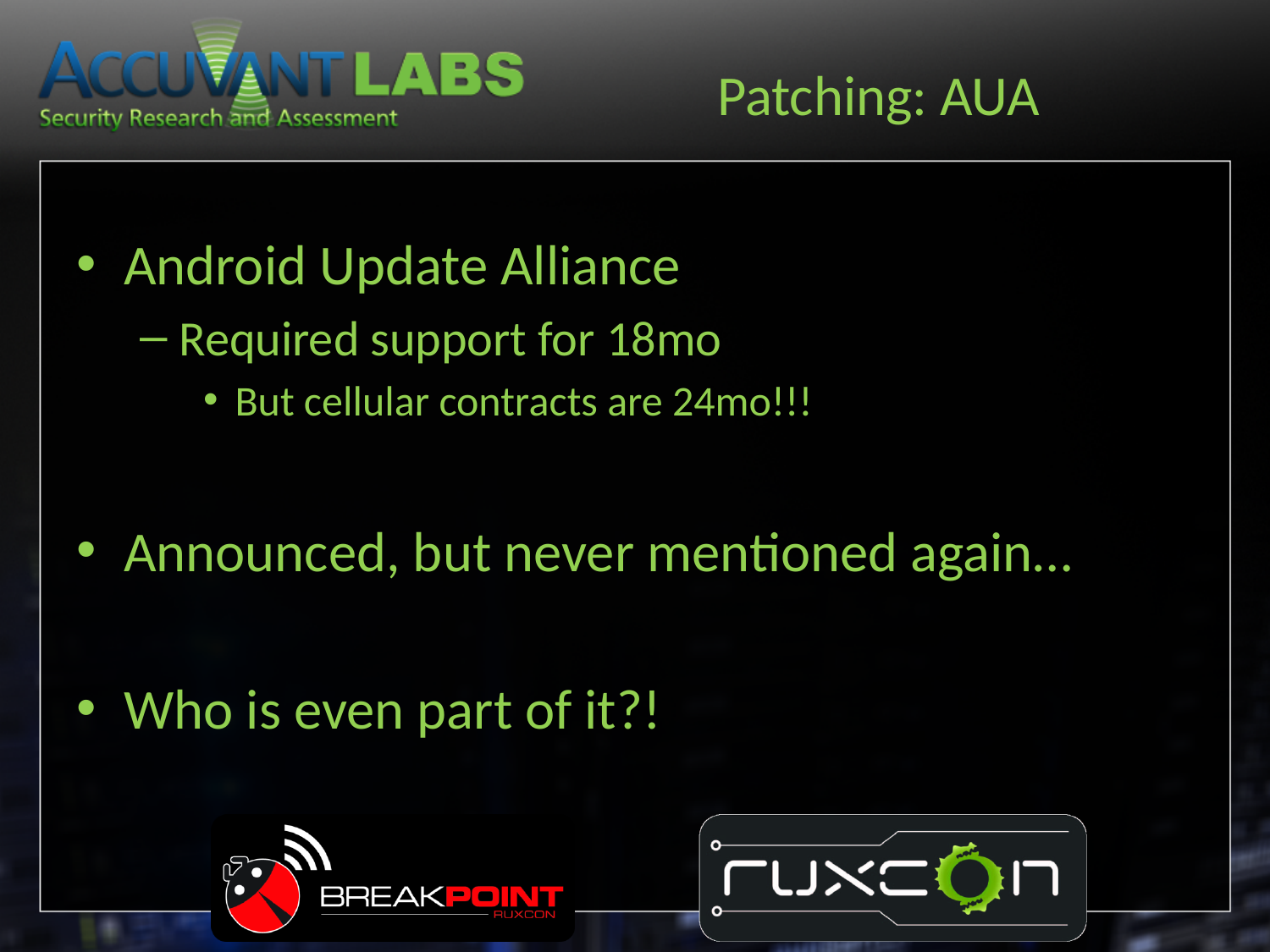

# Patching: AUA
Android Update Alliance
Required support for 18mo
But cellular contracts are 24mo!!!

Announced, but never mentioned again…

Who is even part of it?!